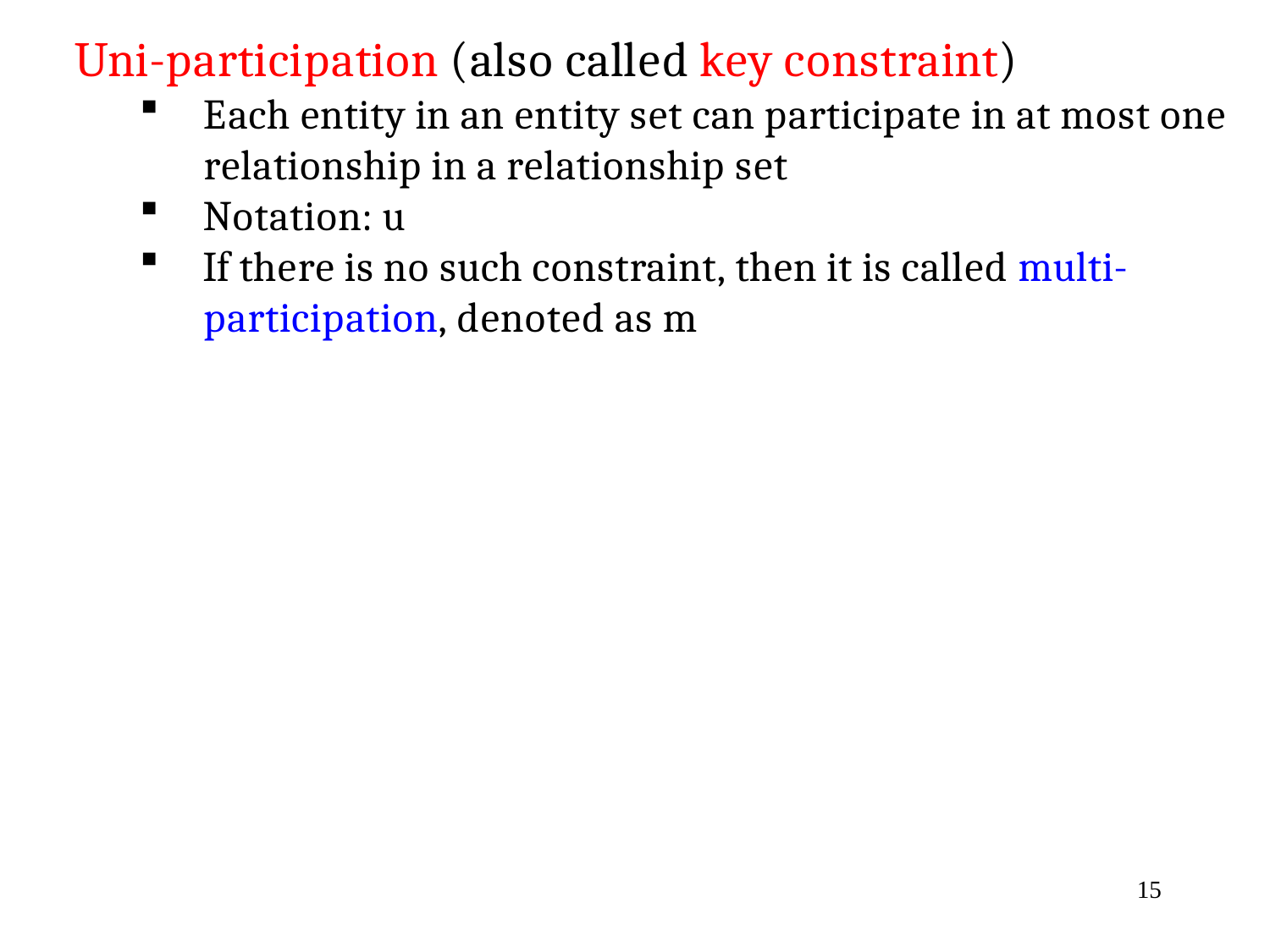

Uni-participation (also called key constraint)
Each entity in an entity set can participate in at most one relationship in a relationship set
Notation: u
If there is no such constraint, then it is called multi-participation, denoted as m
15